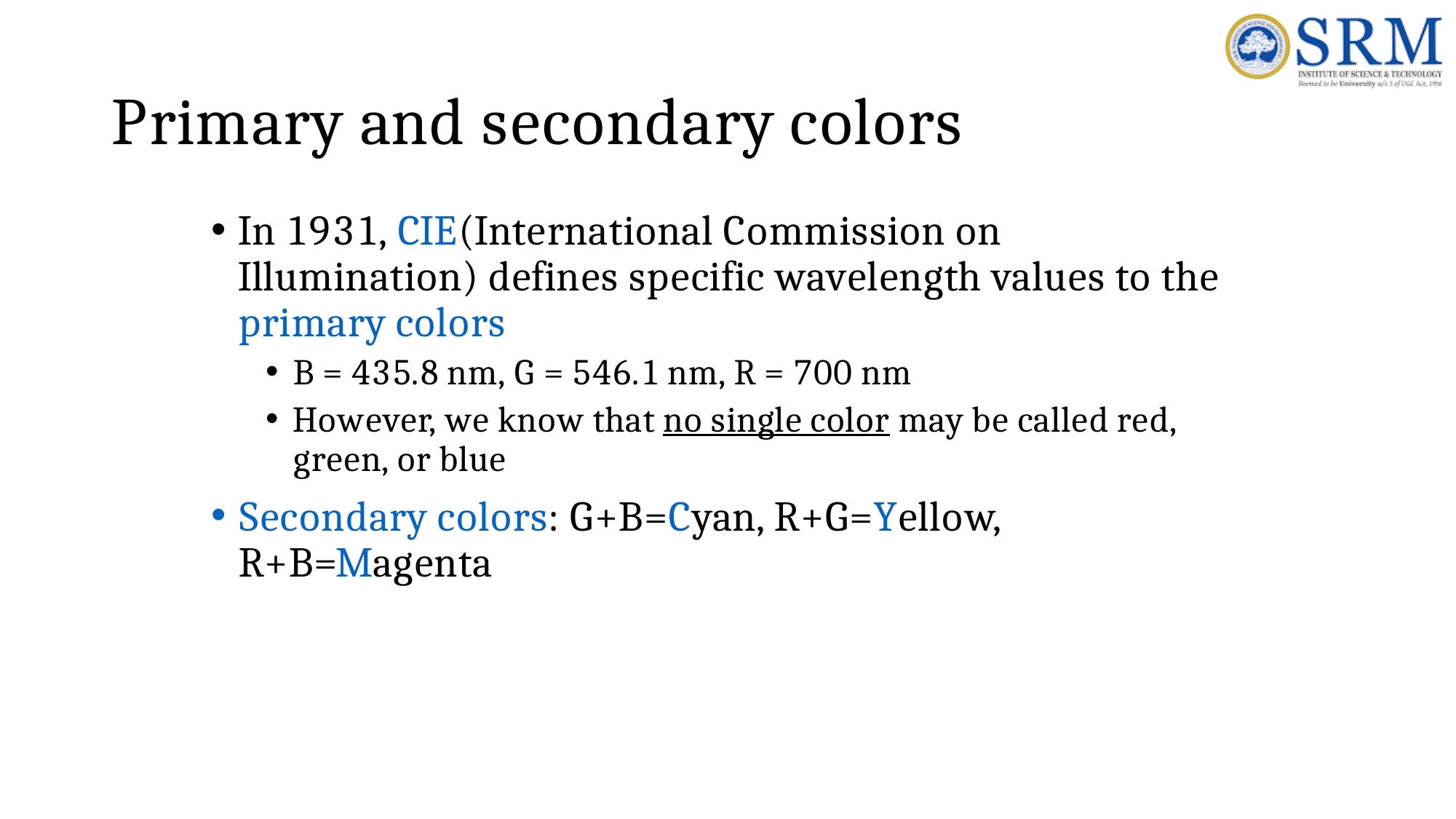

# Primary and secondary colors
In 1931, CIE(International Commission on Illumination) defines specific wavelength values to the primary colors
B = 435.8 nm, G = 546.1 nm, R = 700 nm
However, we know that no single color may be called red, green, or blue
Secondary colors: G+B=Cyan, R+G=Yellow, R+B=Magenta